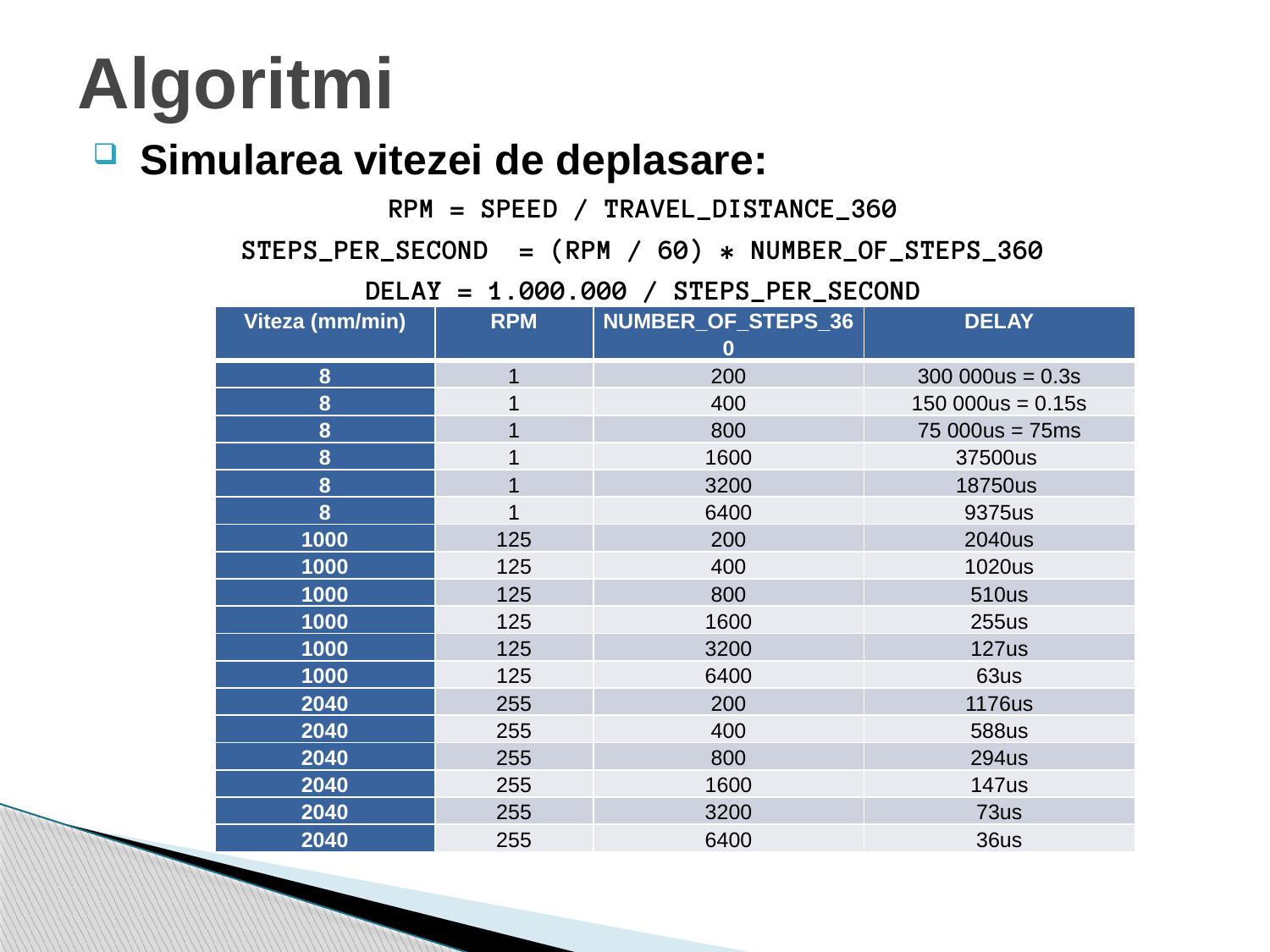

# Algoritmi
 Simularea vitezei de deplasare:
RPM = SPEED / TRAVEL_DISTANCE_360
STEPS_PER_SECOND  = (RPM / 60) * NUMBER_OF_STEPS_360
DELAY = 1.000.000 / STEPS_PER_SECOND

| Viteza (mm/min) | RPM | NUMBER\_OF\_STEPS\_360 | DELAY |
| --- | --- | --- | --- |
| 8 | 1 | 200 | 300 000us = 0.3s |
| 8 | 1 | 400 | 150 000us = 0.15s |
| 8 | 1 | 800 | 75 000us = 75ms |
| 8 | 1 | 1600 | 37500us |
| 8 | 1 | 3200 | 18750us |
| 8 | 1 | 6400 | 9375us |
| 1000 | 125 | 200 | 2040us |
| 1000 | 125 | 400 | 1020us |
| 1000 | 125 | 800 | 510us |
| 1000 | 125 | 1600 | 255us |
| 1000 | 125 | 3200 | 127us |
| 1000 | 125 | 6400 | 63us |
| 2040 | 255 | 200 | 1176us |
| 2040 | 255 | 400 | 588us |
| 2040 | 255 | 800 | 294us |
| 2040 | 255 | 1600 | 147us |
| 2040 | 255 | 3200 | 73us |
| 2040 | 255 | 6400 | 36us |